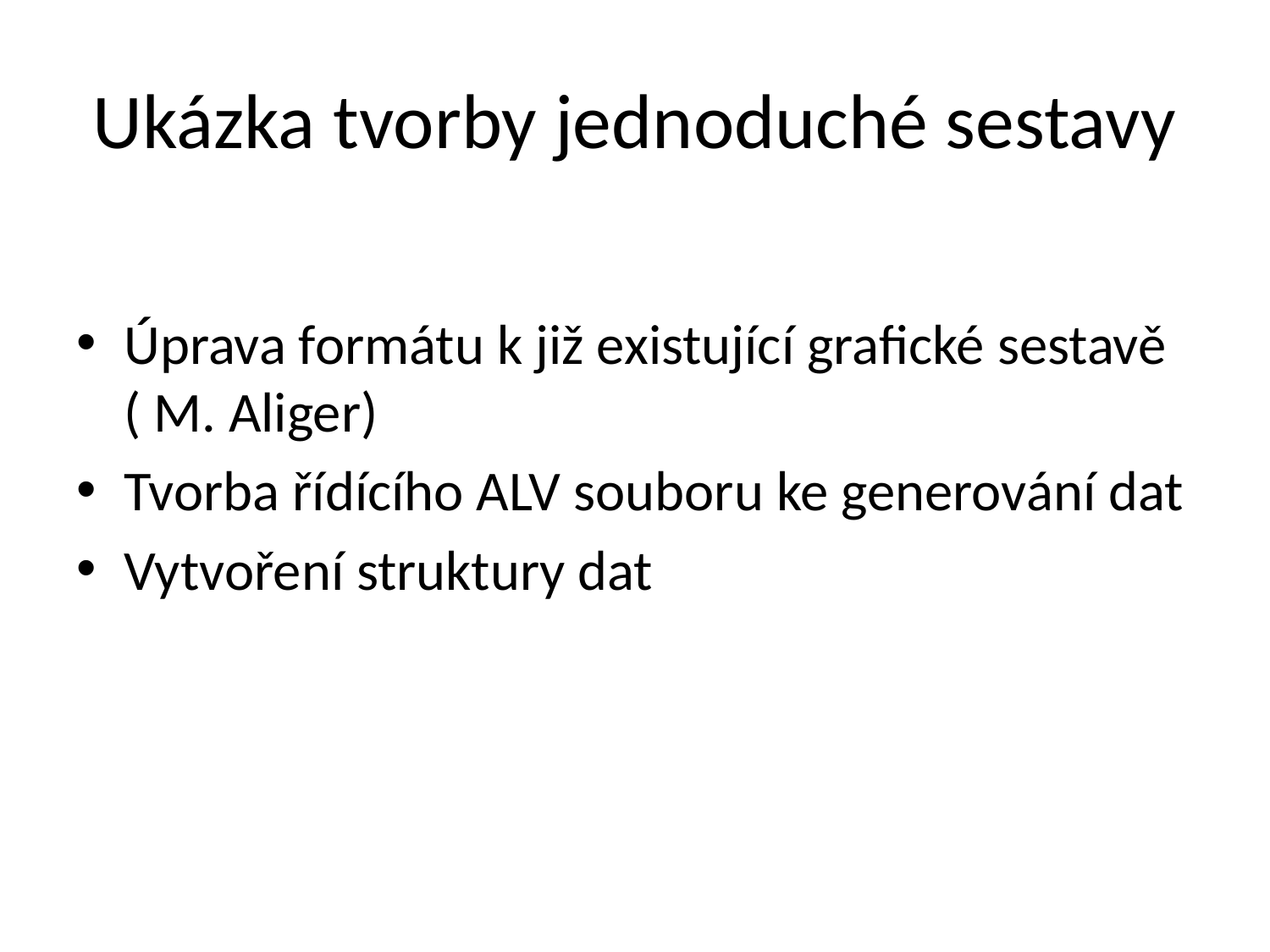

# Ukázka tvorby jednoduché sestavy

Úprava formátu k již existující grafické sestavě ( M. Aliger)
Tvorba řídícího ALV souboru ke generování dat
Vytvoření struktury dat